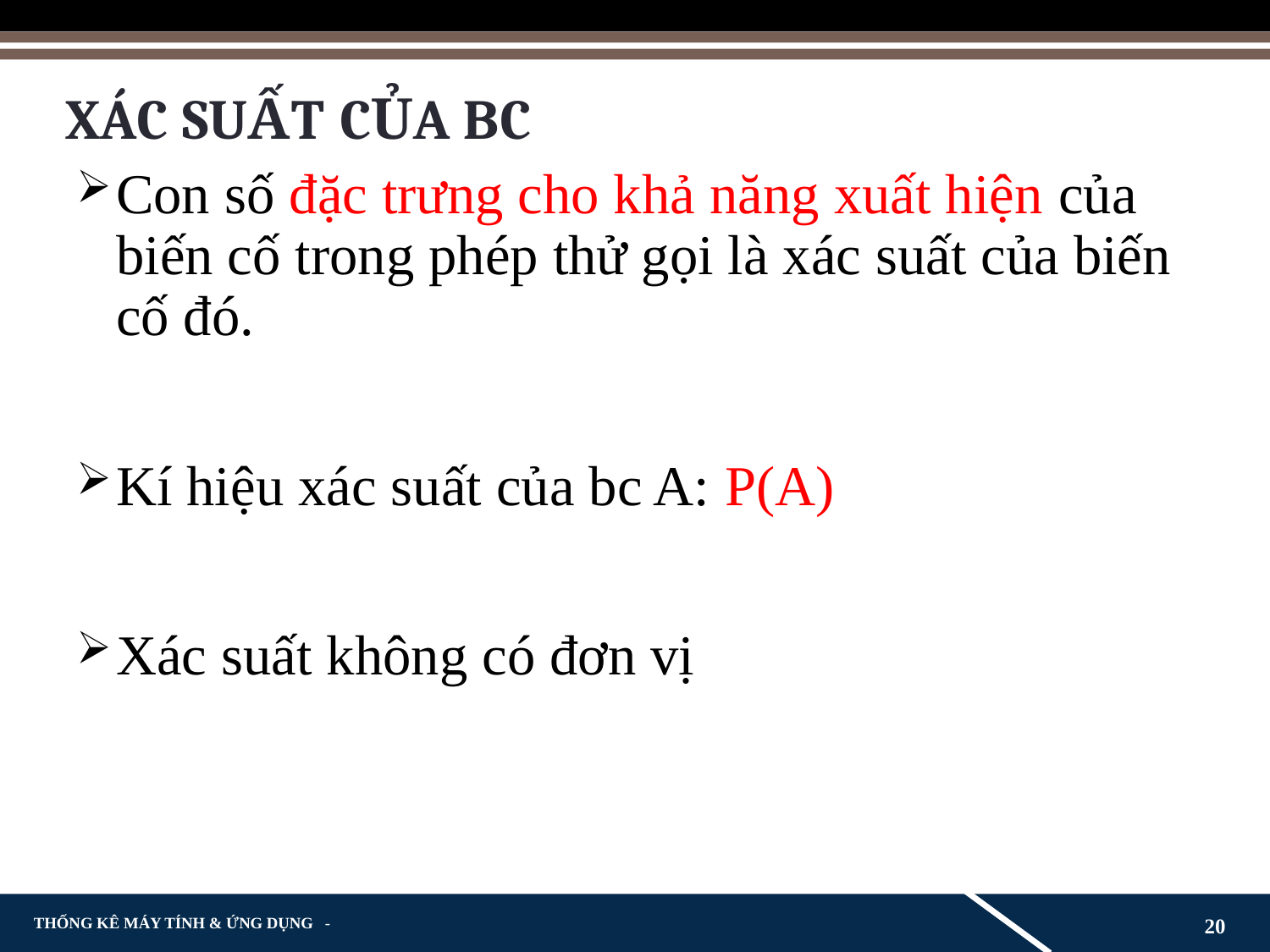

# XÁC SUẤT CỦA BC
Con số đặc trưng cho khả năng xuất hiện của biến cố trong phép thử gọi là xác suất của biến cố đó.

Kí hiệu xác suất của bc A: P(A)

Xác suất không có đơn vị
20